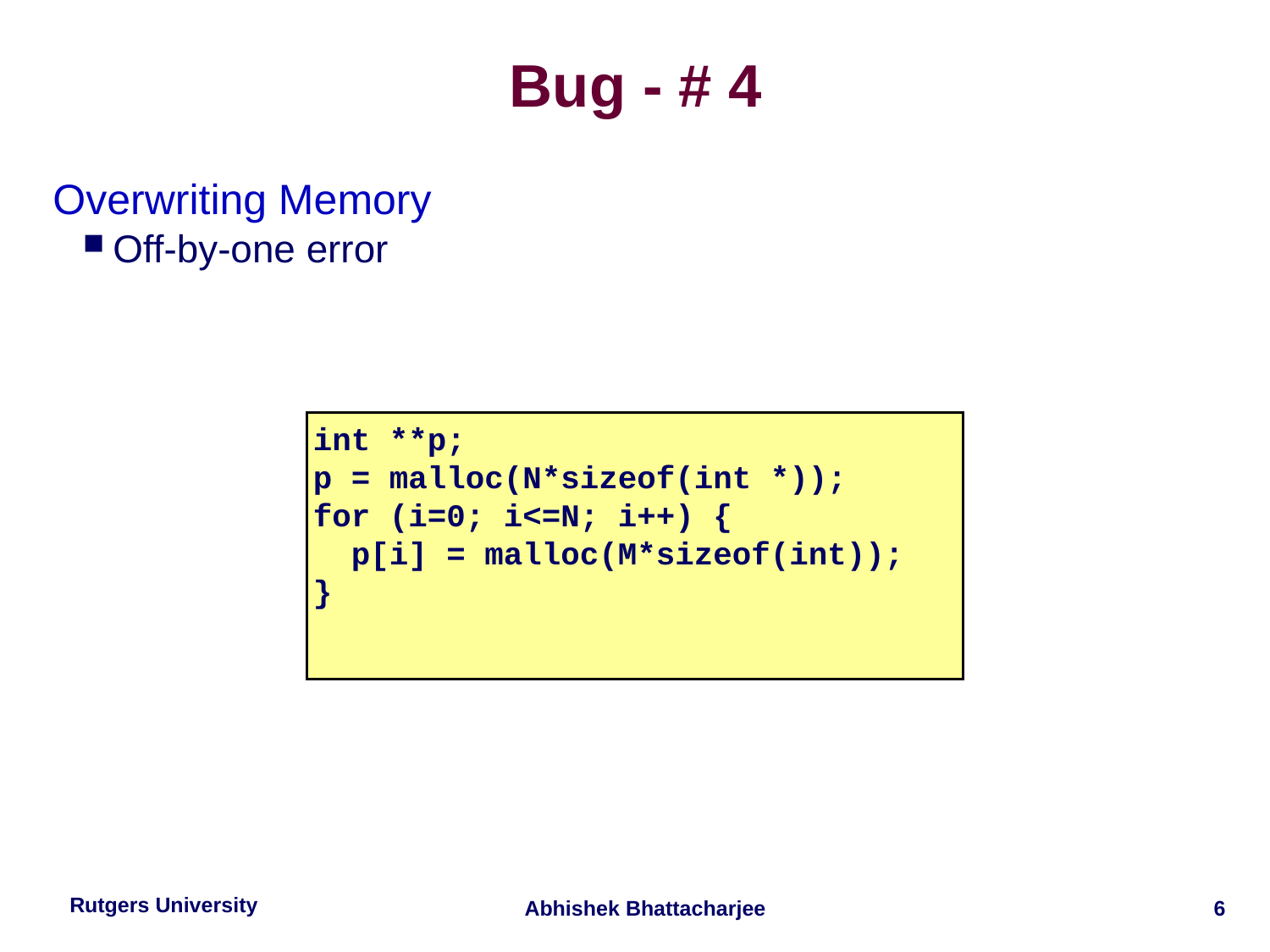

Bug - # 4
Overwriting Memory
Off-by-one error
int **p;
p = malloc(N*sizeof(int *));
for (i=0; i<=N; i++) {
  p[i] = malloc(M*sizeof(int));
}